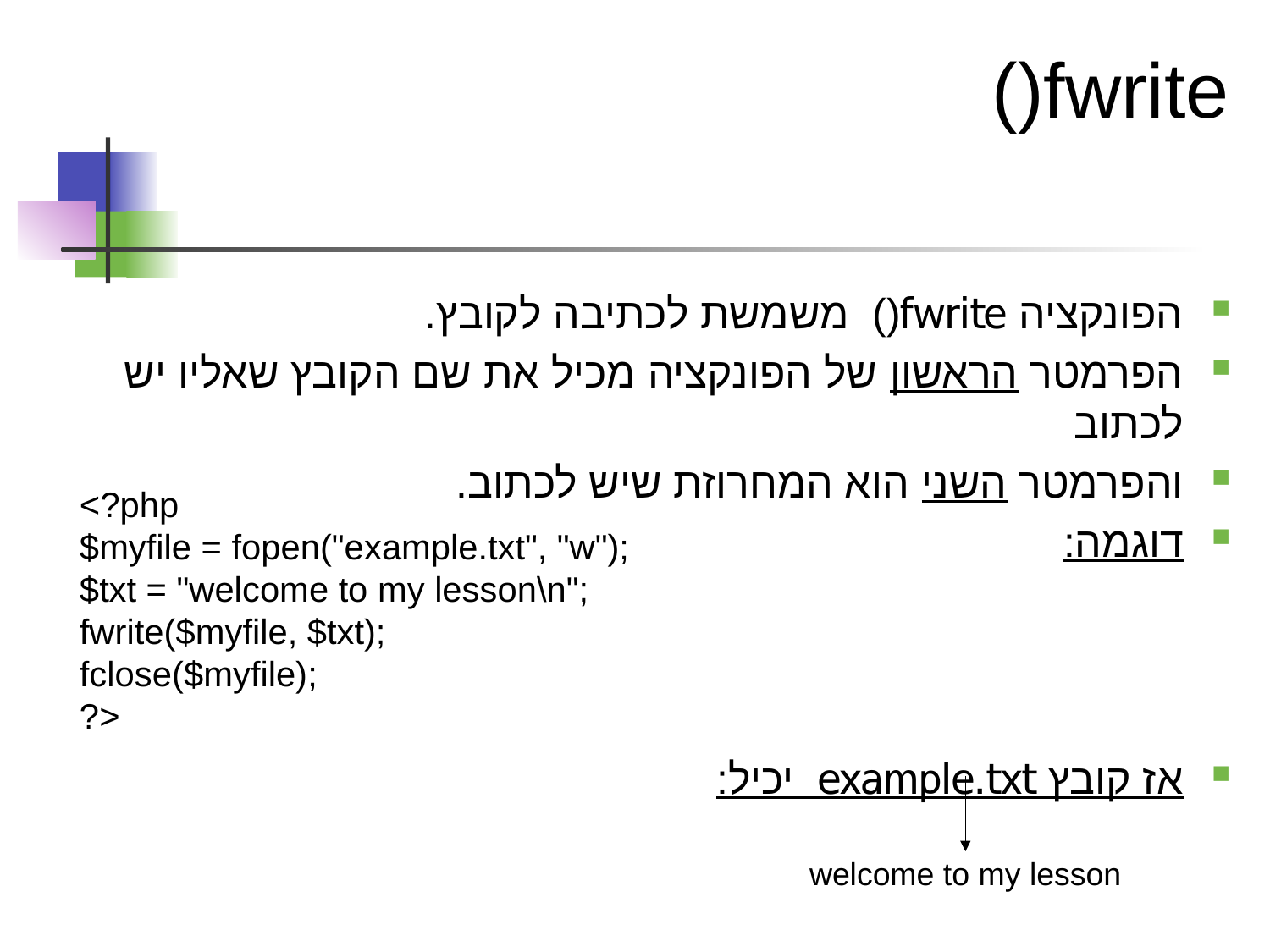

# fwrite()
הפונקציה fwrite()  משמשת לכתיבה לקובץ.
הפרמטר הראשון של הפונקציה מכיל את שם הקובץ שאליו יש לכתוב
והפרמטר השני הוא המחרוזת שיש לכתוב.
דוגמה:

אז קובץ example.txt  יכיל:

<?php
$myfile = fopen("example.txt", "w");
$txt = "welcome to my lesson\n";
fwrite($myfile, $txt);
fclose($myfile);
?>
welcome to my lesson